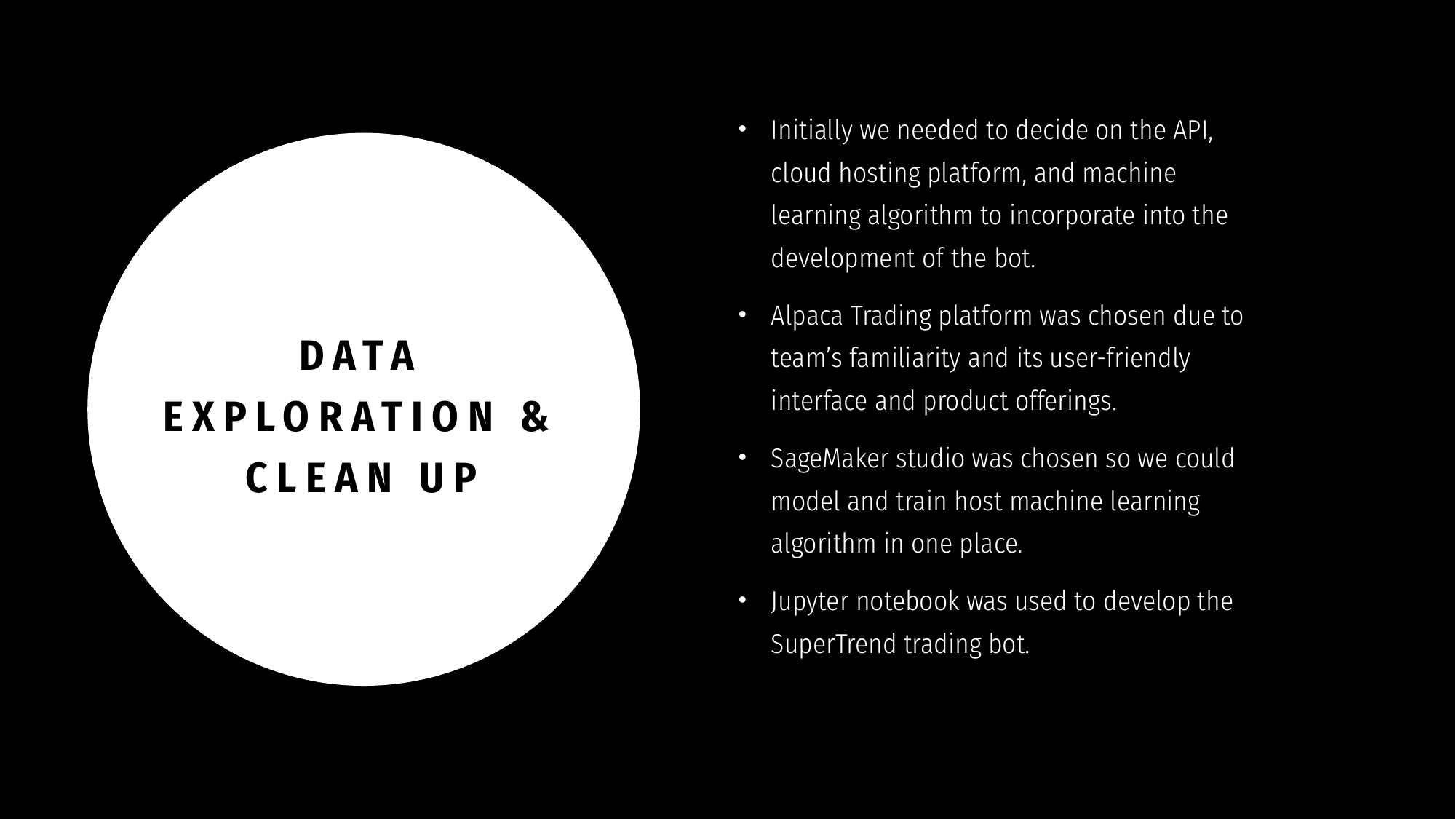

Initially we needed to decide on the API, cloud hosting platform, and machine learning algorithm to incorporate into the development of the bot.
Alpaca Trading platform was chosen due to team’s familiarity and its user-friendly interface and product offerings.
SageMaker studio was chosen so we could model and train host machine learning algorithm in one place.
Jupyter notebook was used to develop the SuperTrend trading bot.

# Data Exploration & Clean up